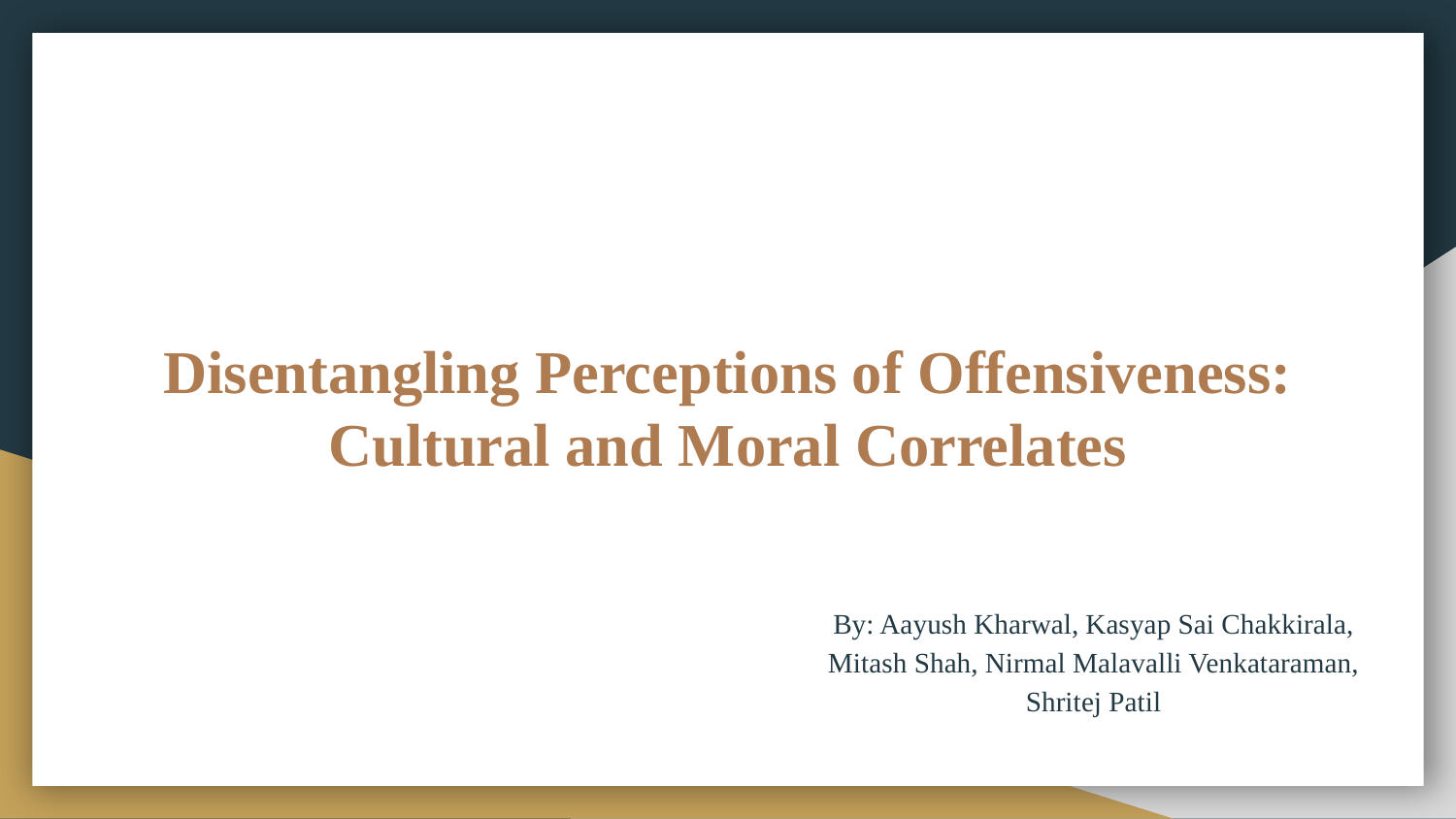

# Disentangling Perceptions of Offensiveness: Cultural and Moral Correlates
By: Aayush Kharwal, Kasyap Sai Chakkirala, Mitash Shah, Nirmal Malavalli Venkataraman, Shritej Patil